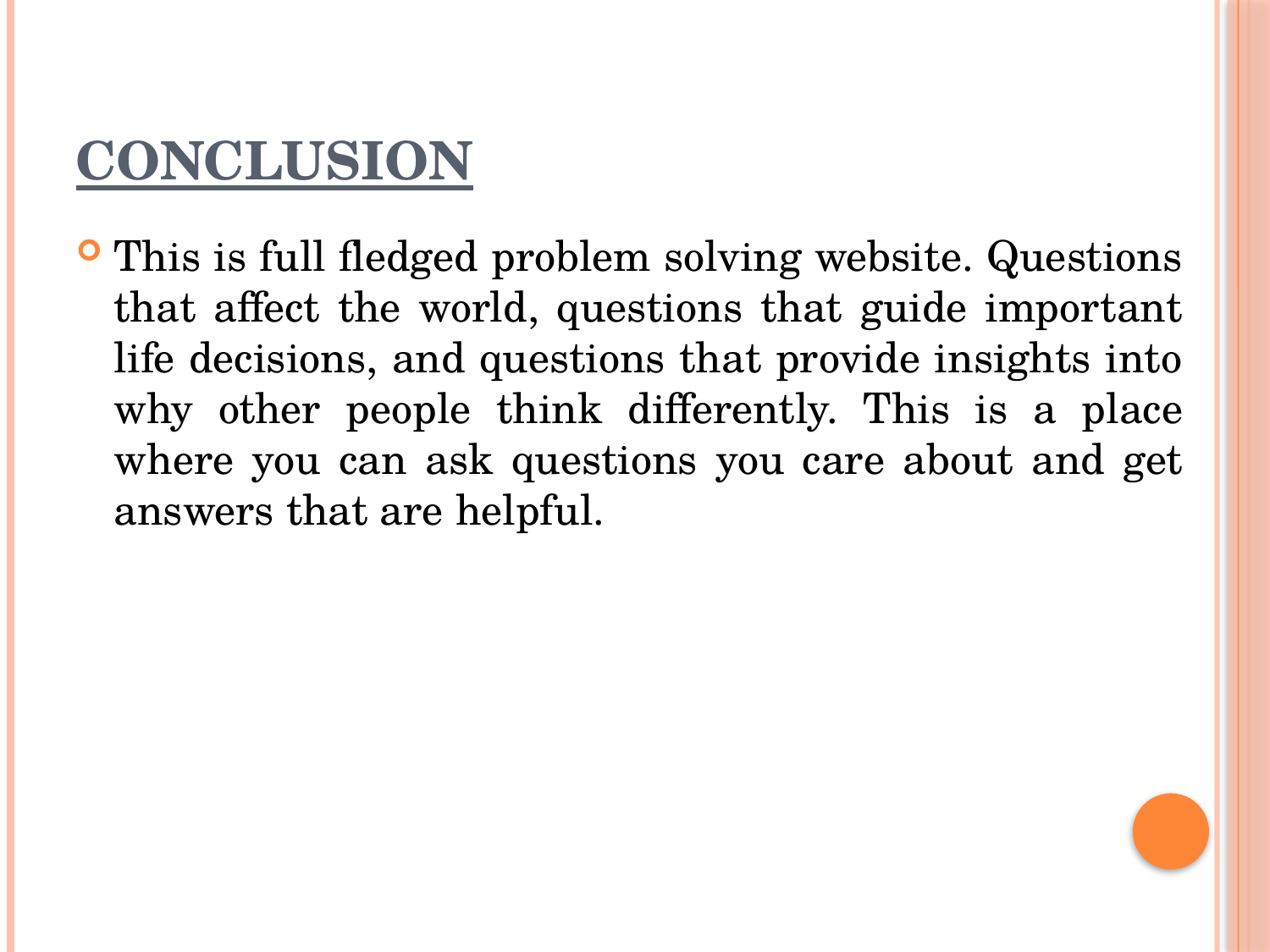

# Conclusion
This is full fledged problem solving website. Questions that affect the world, questions that guide important life decisions, and questions that provide insights into why other people think differently. This is a place where you can ask questions you care about and get answers that are helpful.